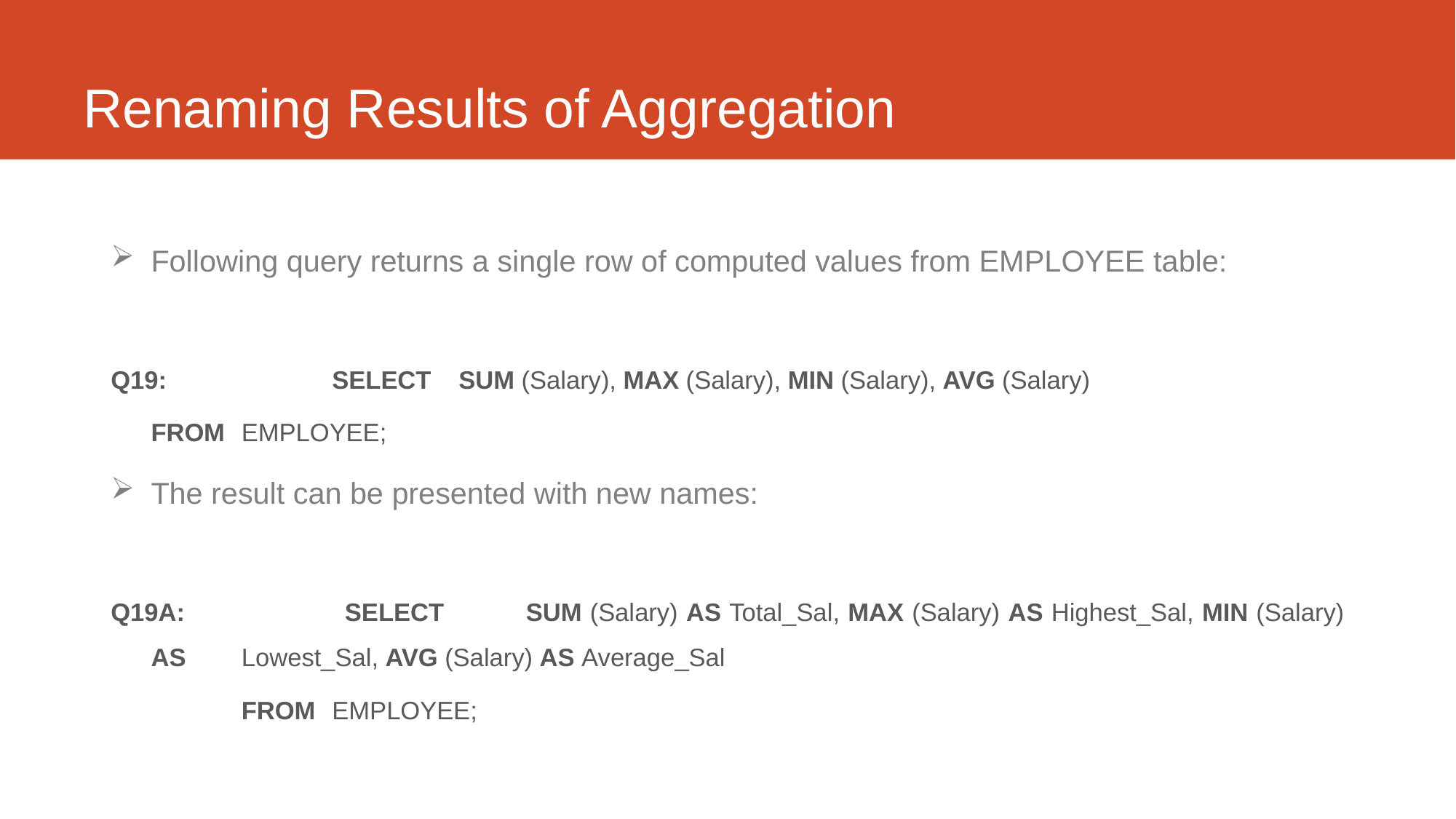

# Renaming Results of Aggregation
Following query returns a single row of computed values from EMPLOYEE table:

Q19:	       	SELECT    SUM (Salary), MAX (Salary), MIN (Salary), AVG (Salary)
			FROM	EMPLOYEE;
The result can be presented with new names:

Q19A:          	SELECT	SUM (Salary) AS Total_Sal, MAX (Salary) AS Highest_Sal, MIN (Salary) AS 			Lowest_Sal, AVG (Salary) AS Average_Sal
	       		FROM	EMPLOYEE;